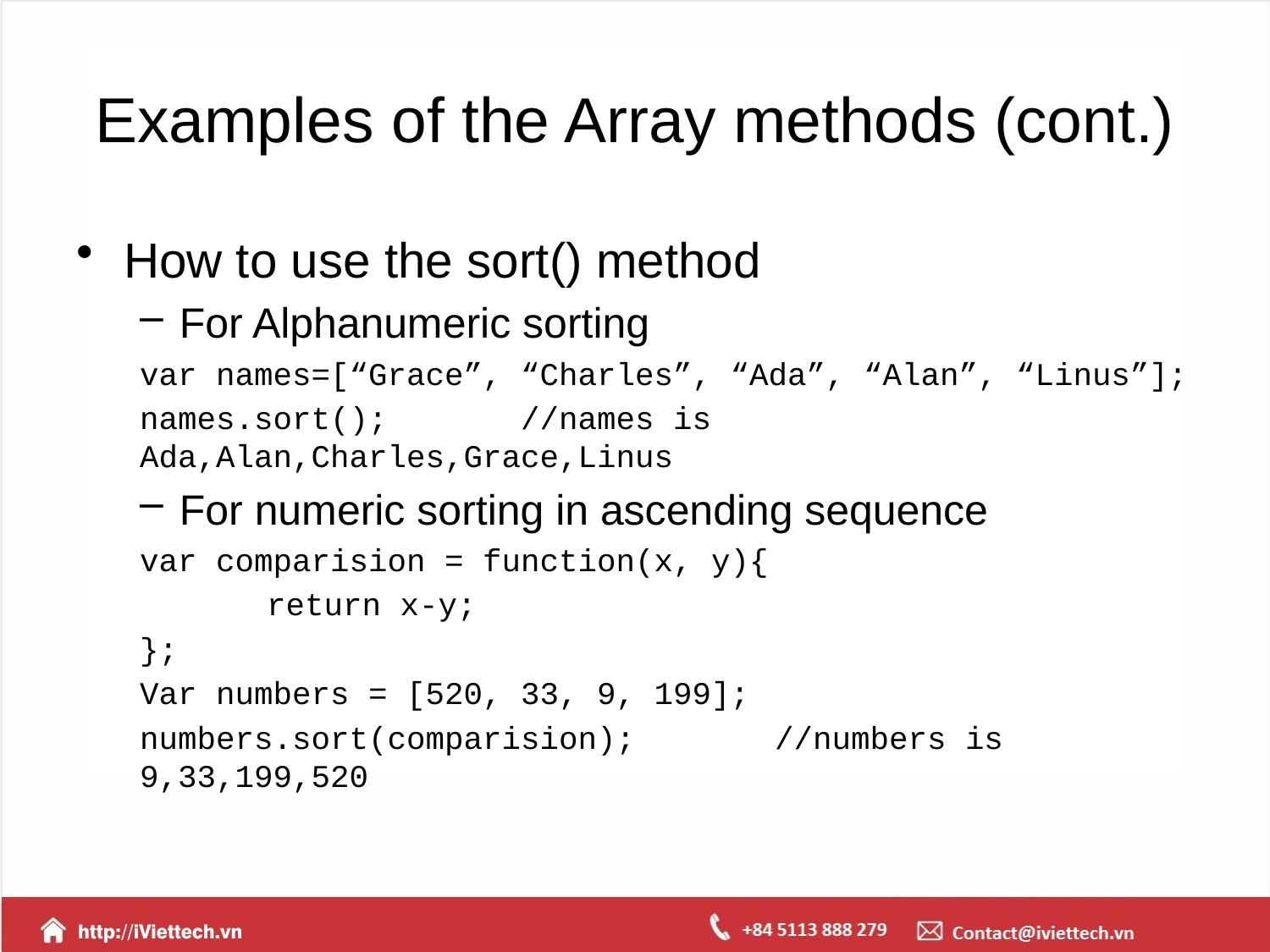

# Examples of the Array methods (cont.)
How to use the sort() method
For Alphanumeric sorting
var names=[“Grace”, “Charles”, “Ada”, “Alan”, “Linus”];
names.sort(); 	//names is Ada,Alan,Charles,Grace,Linus
For numeric sorting in ascending sequence
var comparision = function(x, y){
	return x-y;
};
Var numbers = [520, 33, 9, 199];
numbers.sort(comparision); 	//numbers is 9,33,199,520